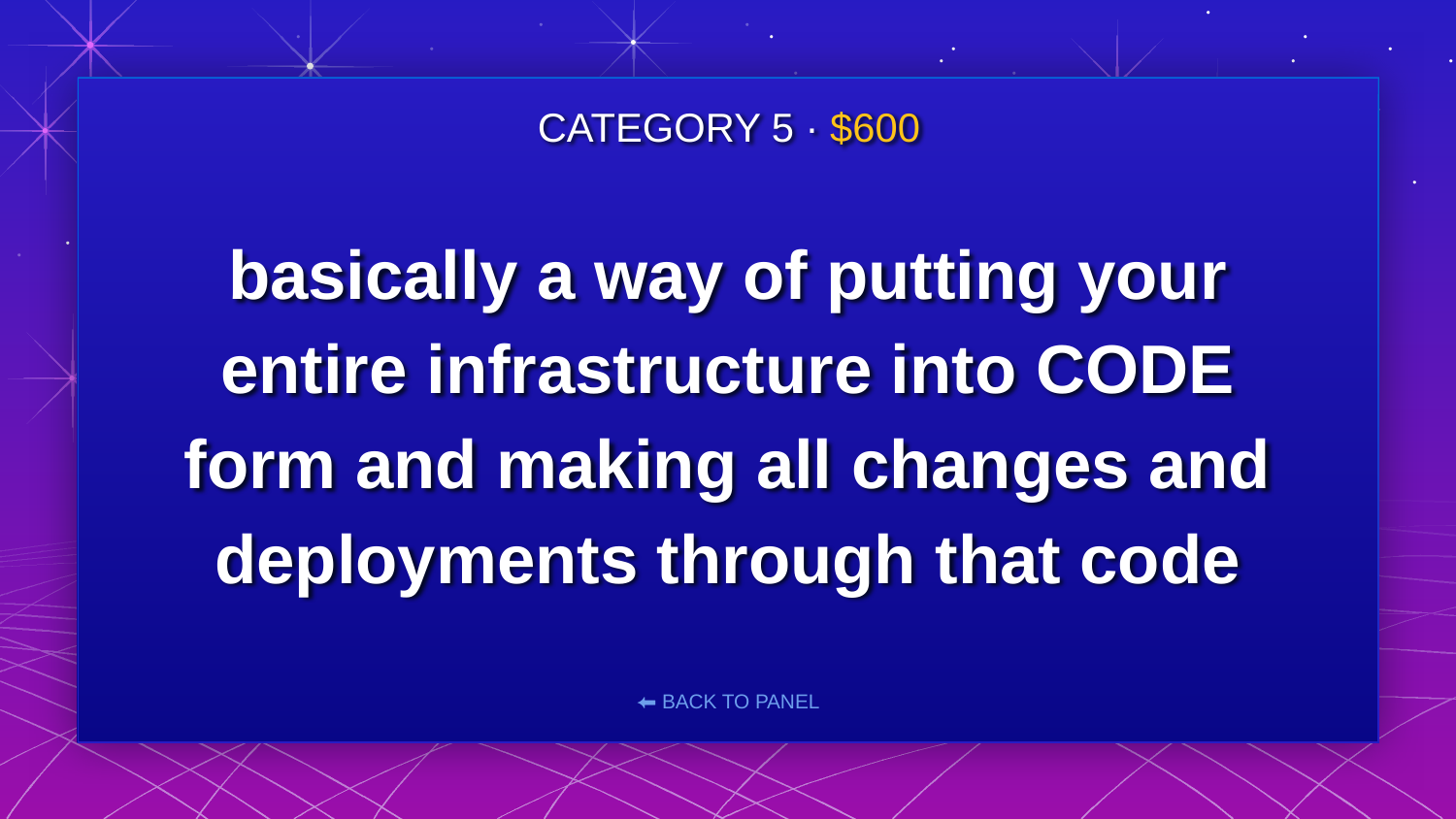

CATEGORY 5 · $600
# basically a way of putting your entire infrastructure into CODE form and making all changes and deployments through that code